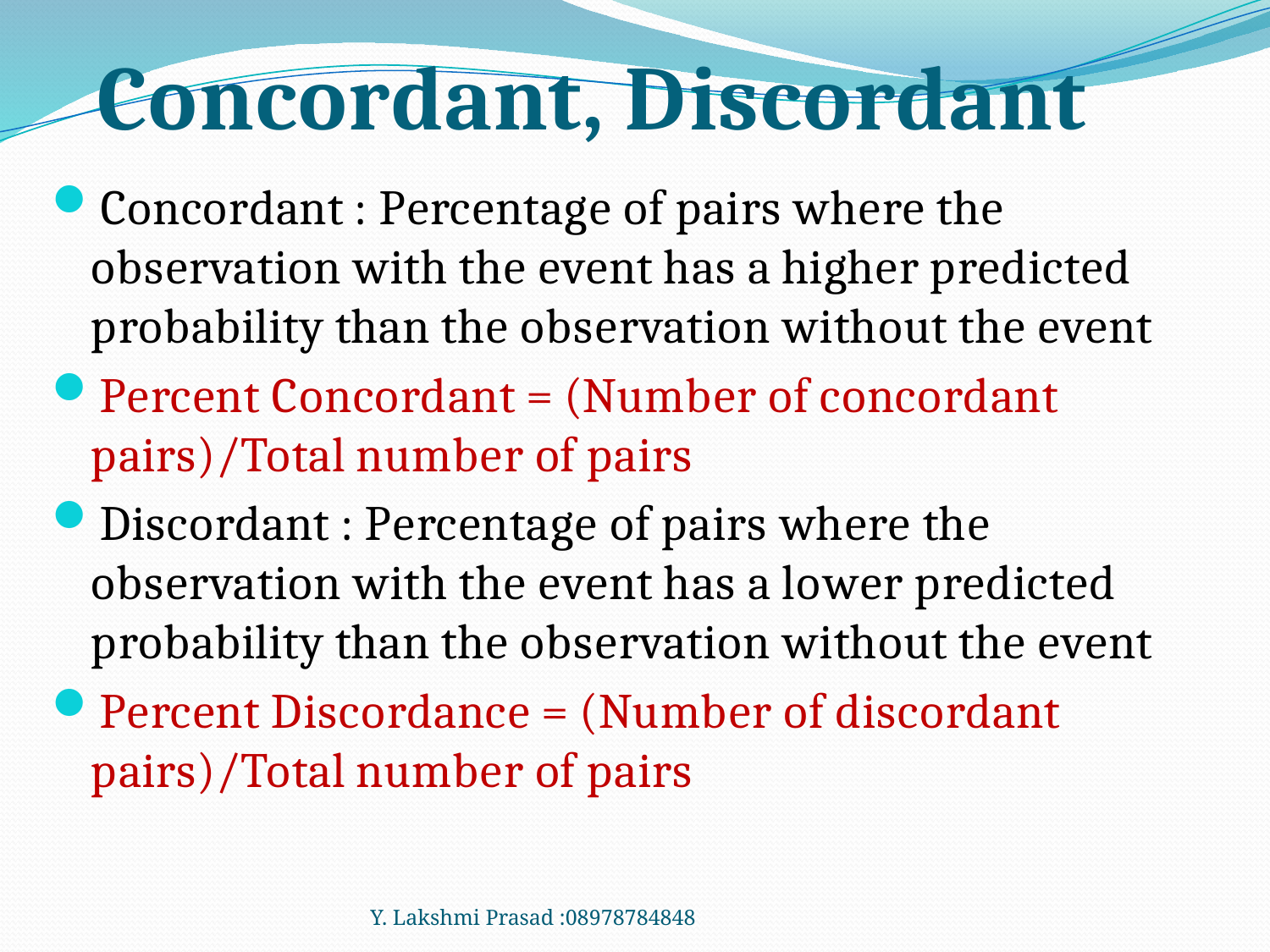

# Concordant, Discordant
Concordant : Percentage of pairs where the observation with the event has a higher predicted probability than the observation without the event
Percent Concordant = (Number of concordant pairs)/Total number of pairs
Discordant : Percentage of pairs where the observation with the event has a lower predicted probability than the observation without the event
Percent Discordance = (Number of discordant pairs)/Total number of pairs

Y. Lakshmi Prasad :08978784848